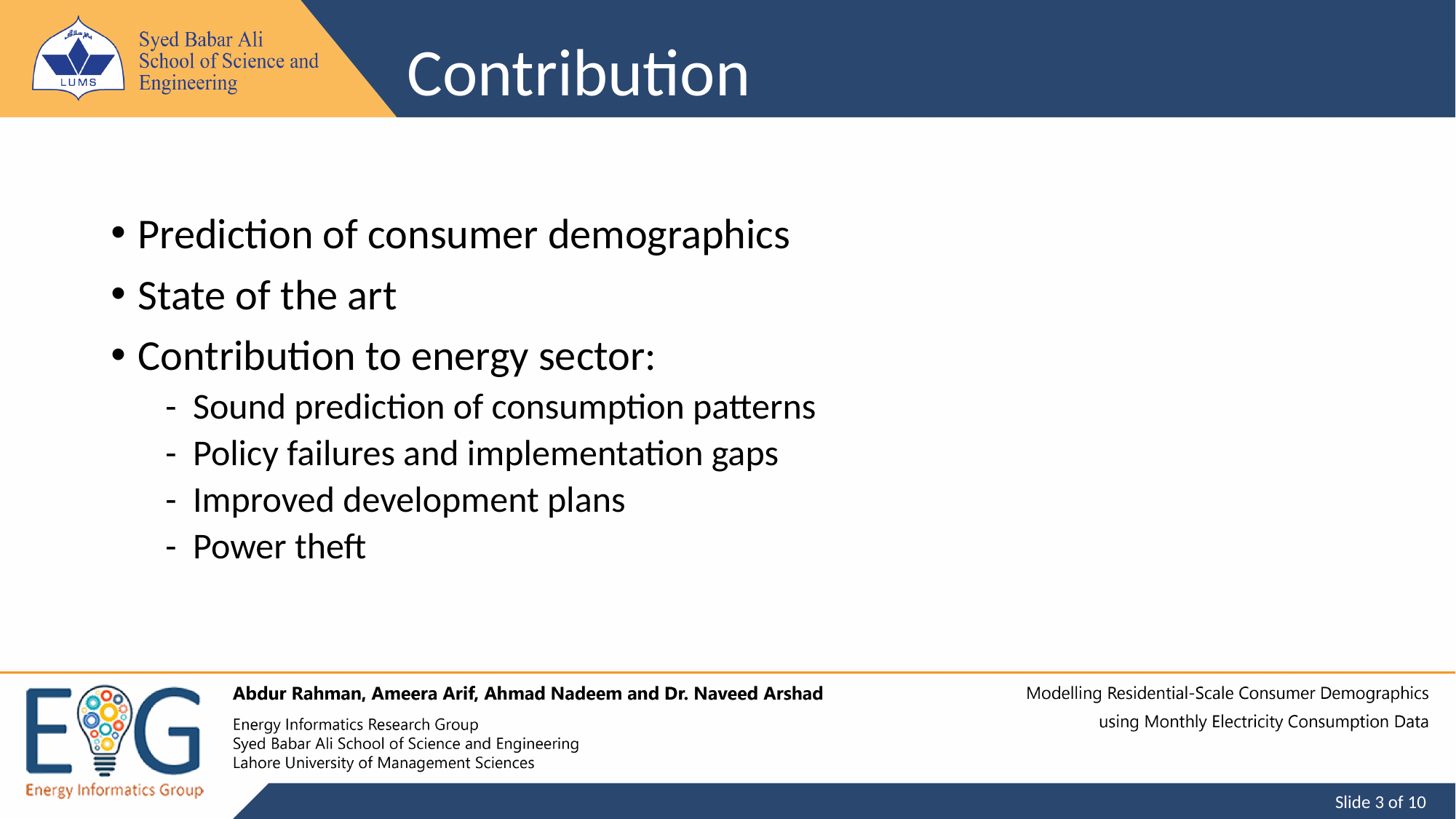

# Contribution
Prediction of consumer demographics
State of the art
Contribution to energy sector:
-  Sound prediction of consumption patterns
-  Policy failures and implementation gaps
-  Improved development plans
-  Power theft
 Slide 3 of 10